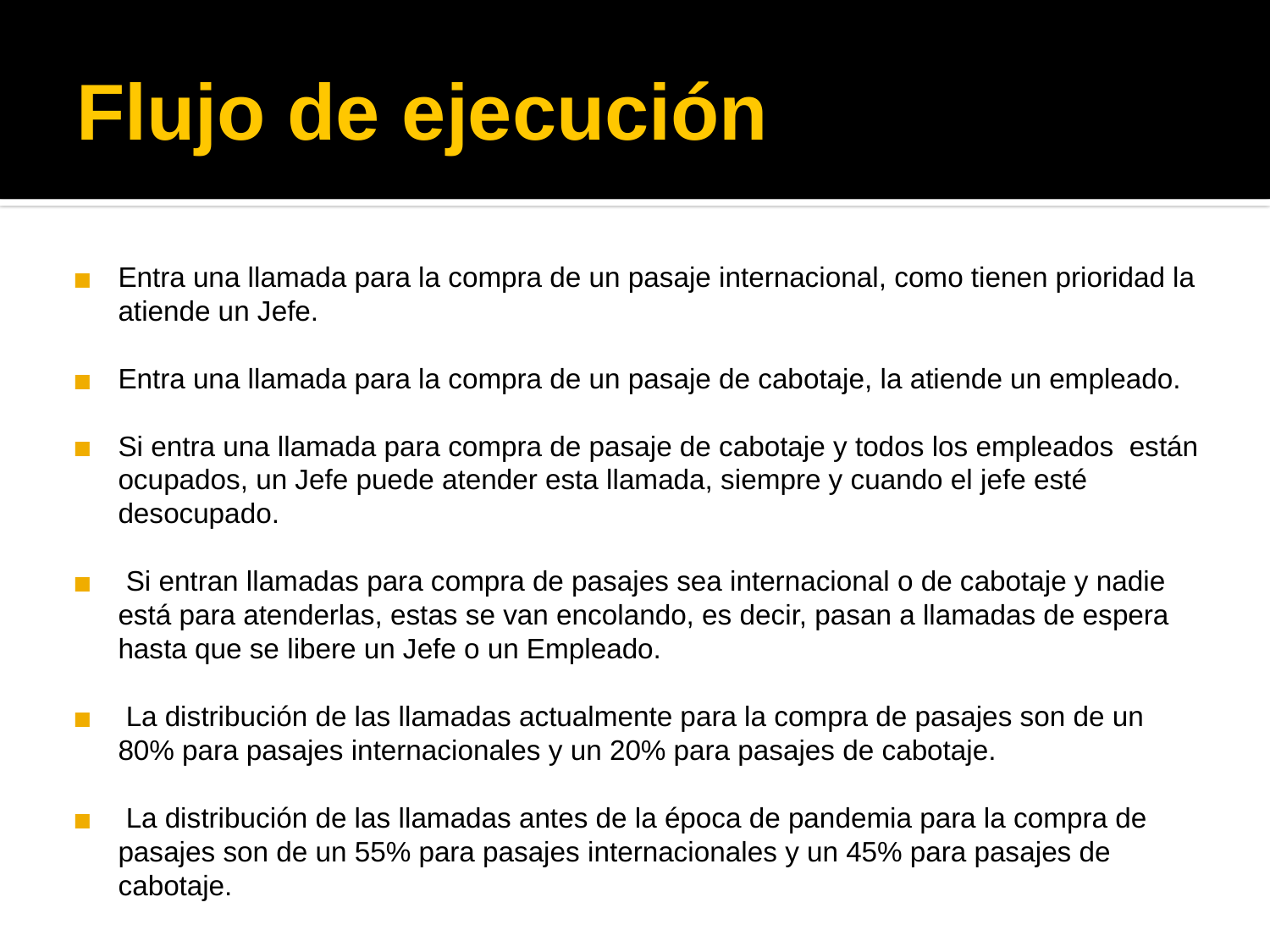

# Flujo de ejecución
Entra una llamada para la compra de un pasaje internacional, como tienen prioridad la atiende un Jefe.

Entra una llamada para la compra de un pasaje de cabotaje, la atiende un empleado.

Si entra una llamada para compra de pasaje de cabotaje y todos los empleados  están ocupados, un Jefe puede atender esta llamada, siempre y cuando el jefe esté desocupado.

 Si entran llamadas para compra de pasajes sea internacional o de cabotaje y nadie está para atenderlas, estas se van encolando, es decir, pasan a llamadas de espera hasta que se libere un Jefe o un Empleado.

 La distribución de las llamadas actualmente para la compra de pasajes son de un 80% para pasajes internacionales y un 20% para pasajes de cabotaje.

 La distribución de las llamadas antes de la época de pandemia para la compra de pasajes son de un 55% para pasajes internacionales y un 45% para pasajes de cabotaje.